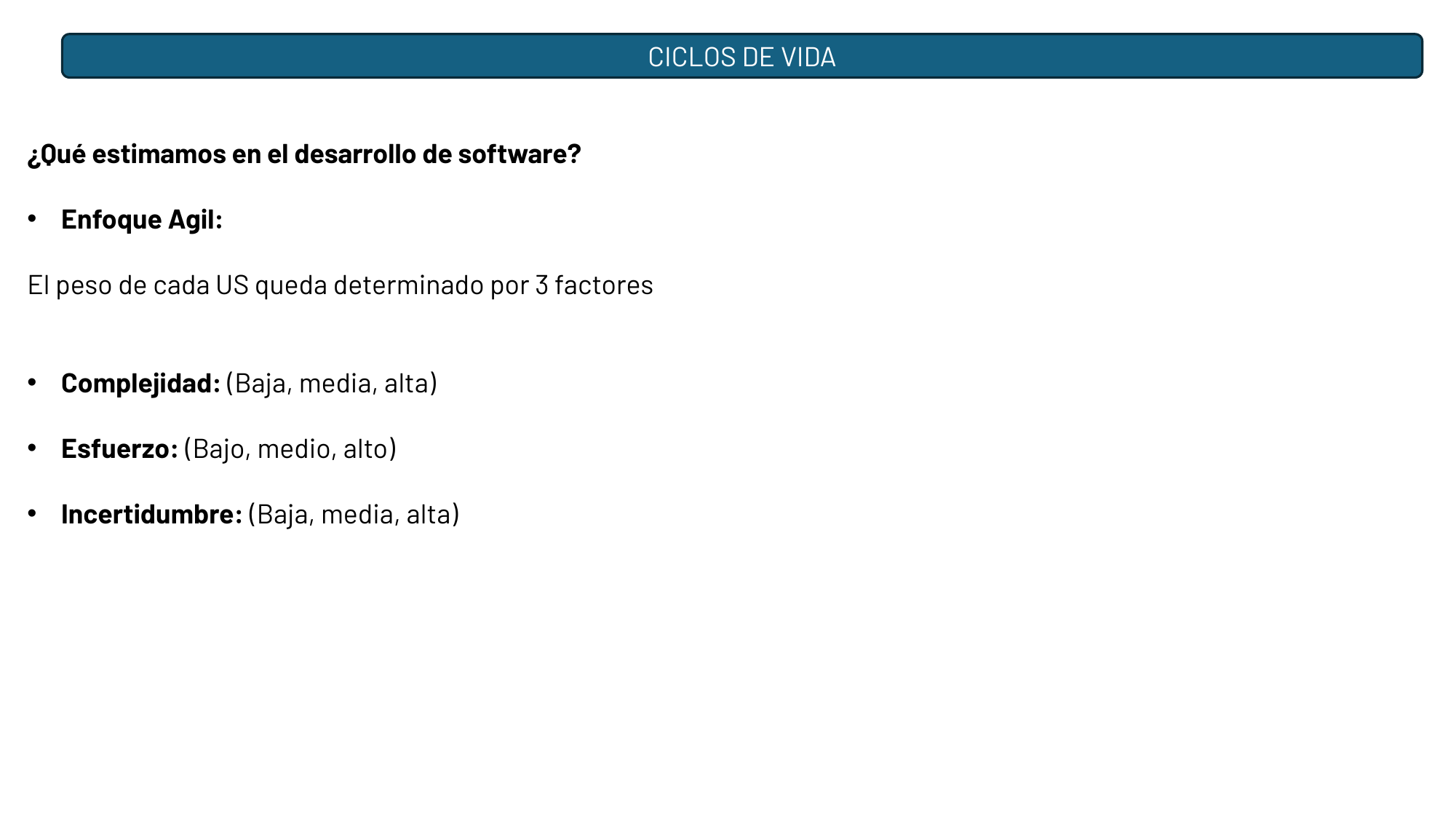

CICLOS DE VIDA
¿Qué estimamos en el desarrollo de software?

Enfoque Agil:

El peso de cada US queda determinado por 3 factores

Complejidad: (Baja, media, alta)

Esfuerzo: (Bajo, medio, alto)

Incertidumbre: (Baja, media, alta)